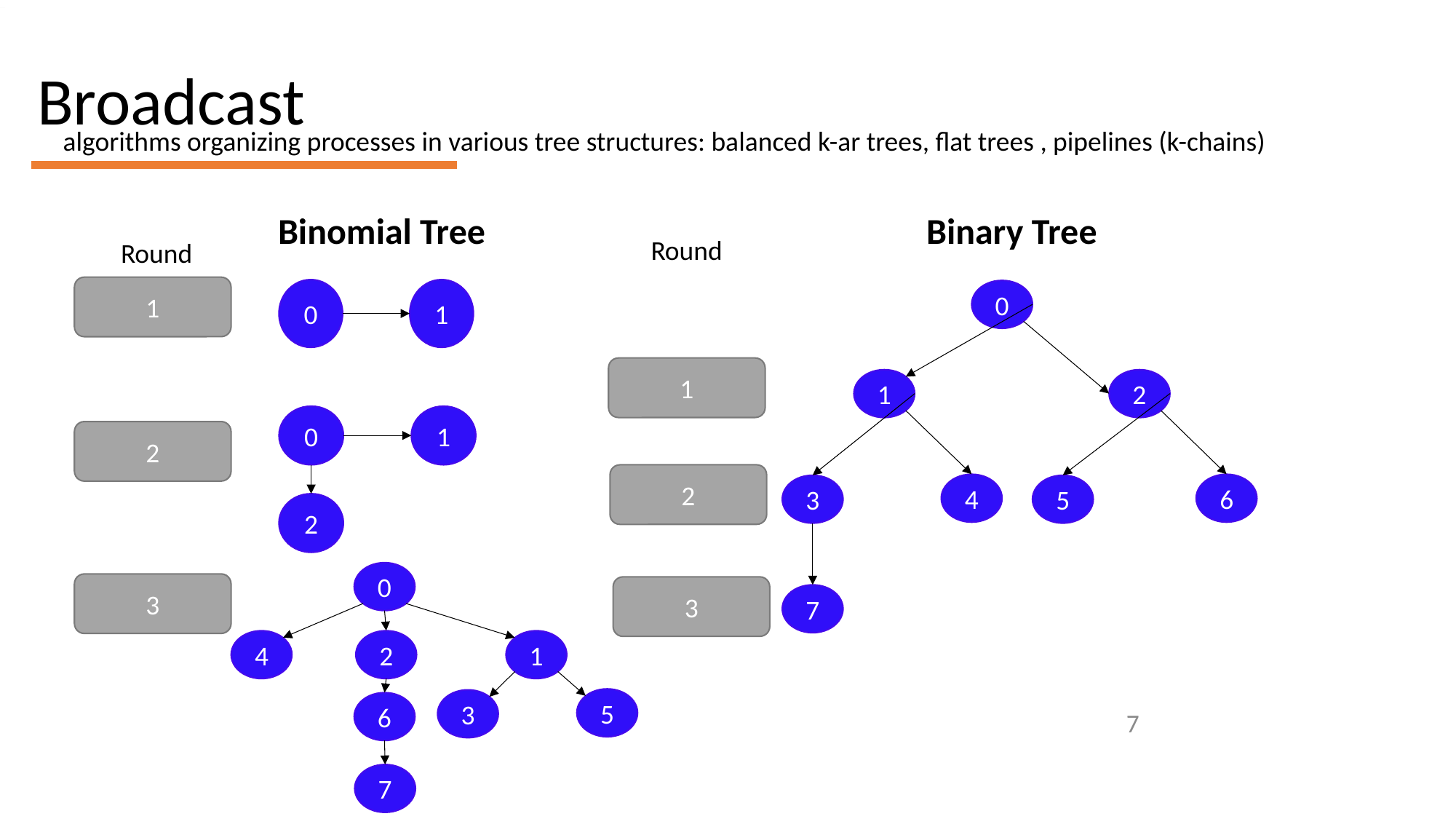

# Broadcast
algorithms organizing processes in various tree structures: balanced k-ar trees, flat trees , pipelines (k-chains)
Binary Tree
Binomial Tree
Round
Round
1
0
1
0
1
2
2
0
4
2
1
5
3
6
7
3
0
1
1
2
2
4
6
3
5
3
7
7